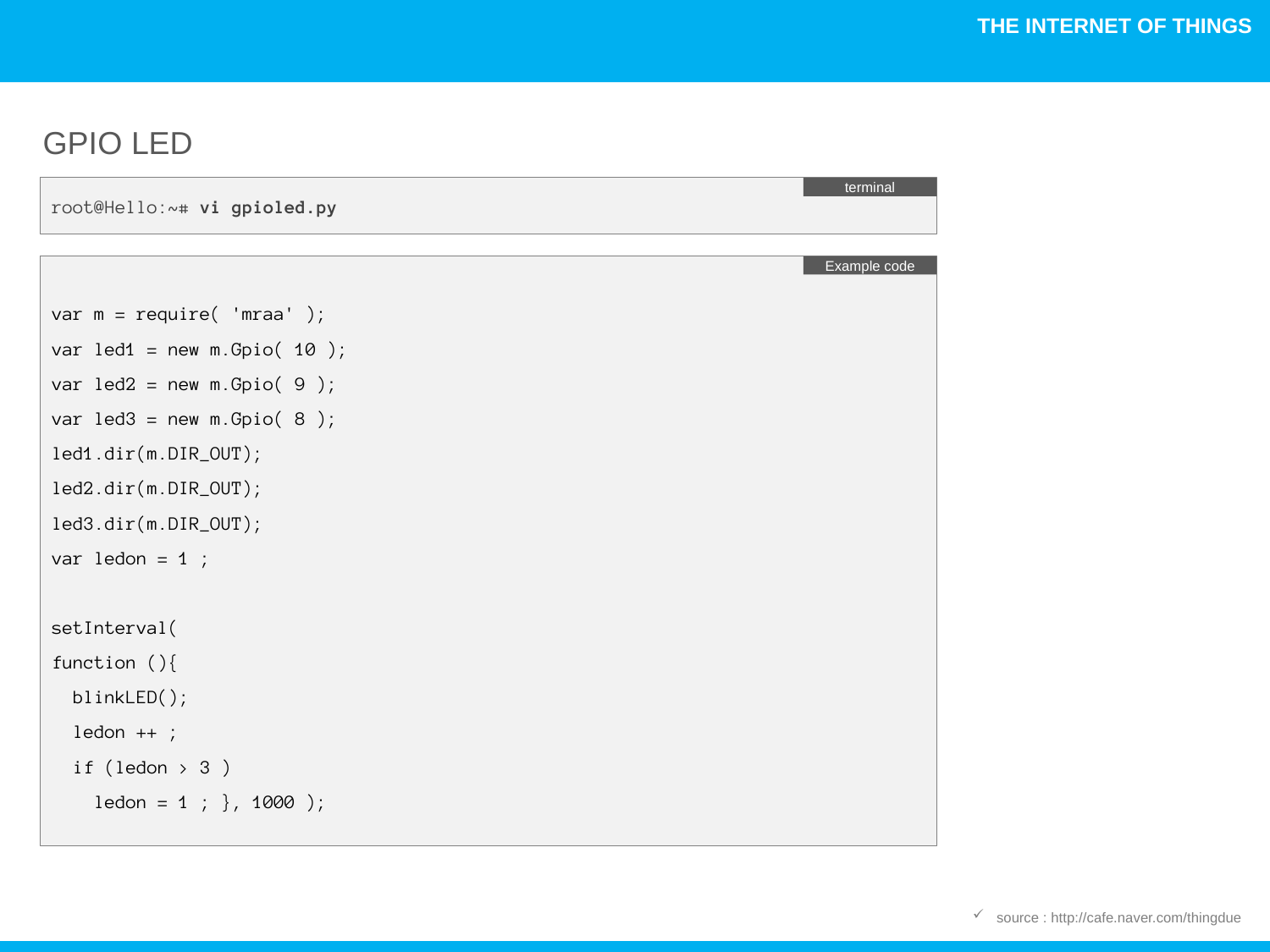

GPIO LED
root@Hello:~# vi gpioled.py
terminal
var m = require( 'mraa' );
var led1 = new m.Gpio( 10 );
var led2 = new m.Gpio( 9 );
var led3 = new m.Gpio( 8 );
led1.dir(m.DIR_OUT);
led2.dir(m.DIR_OUT);
led3.dir(m.DIR_OUT);
var ledon = 1 ;

setInterval(
function (){
  blinkLED();
  ledon ++ ;
  if (ledon > 3 )
    ledon = 1 ; }, 1000 );
Example code
source : http://cafe.naver.com/thingdue